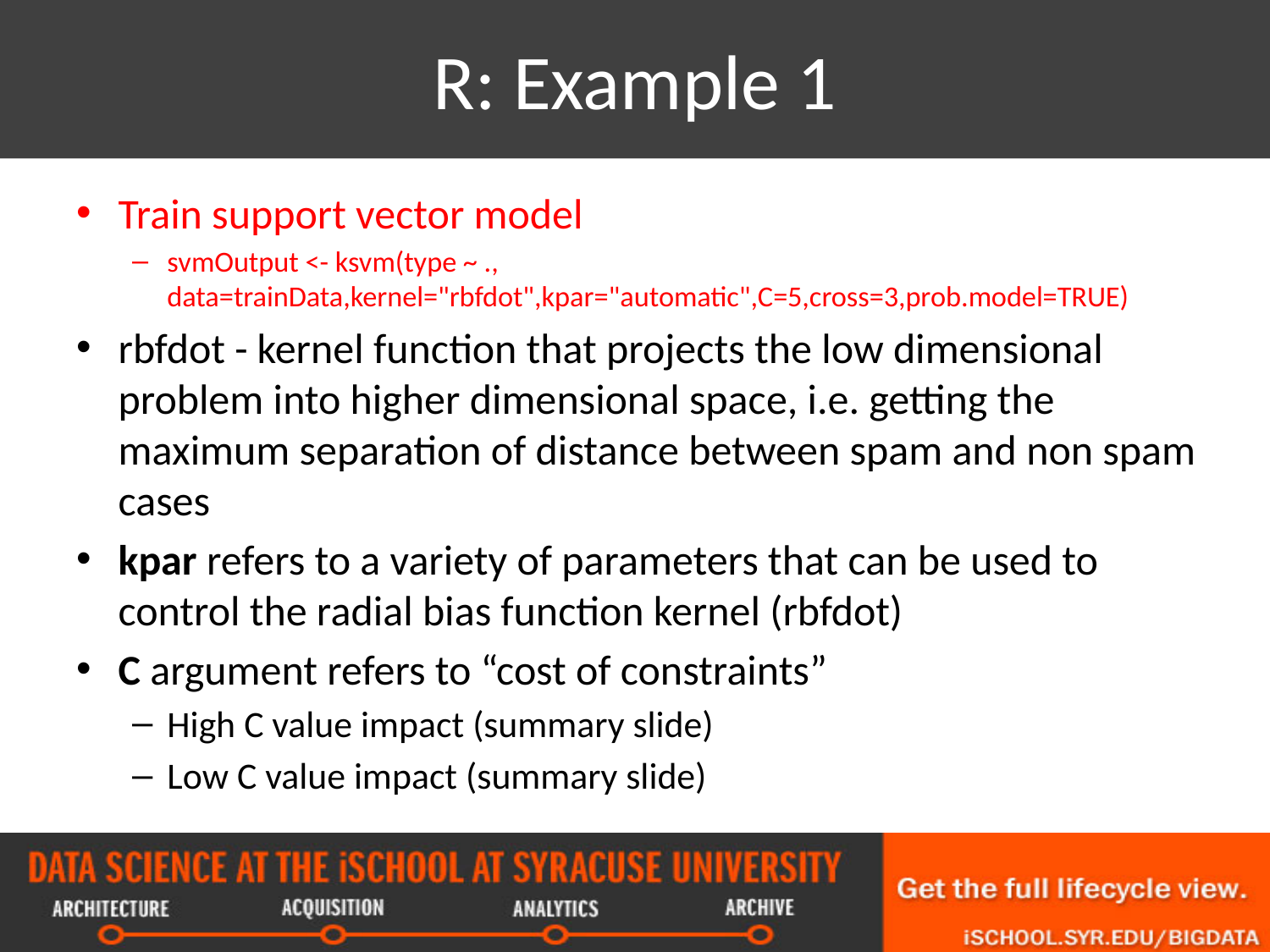

# R: Example 1
Train support vector model
svmOutput <- ksvm(type ~ ., data=trainData,kernel="rbfdot",kpar="automatic",C=5,cross=3,prob.model=TRUE)
rbfdot - kernel function that projects the low dimensional problem into higher dimensional space, i.e. getting the maximum separation of distance between spam and non spam cases
kpar refers to a variety of parameters that can be used to control the radial bias function kernel (rbfdot)
C argument refers to “cost of constraints”
High C value impact (summary slide)
Low C value impact (summary slide)